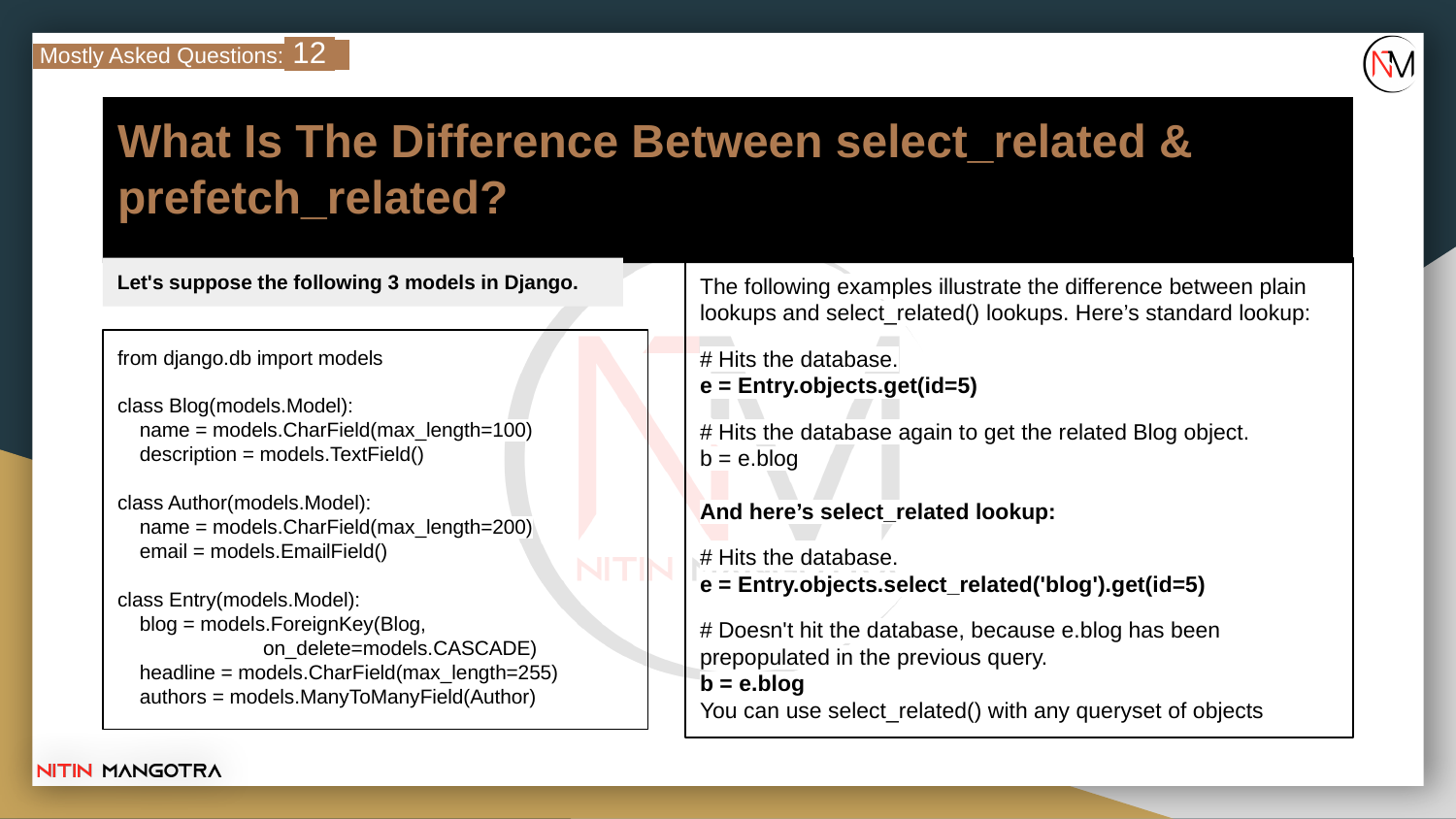

Mostly Asked Questions: 12
# What Is The Difference Between select_related & prefetch_related?
Let's suppose the following 3 models in Django.
The following examples illustrate the difference between plain lookups and select_related() lookups. Here’s standard lookup:

# Hits the database.
e = Entry.objects.get(id=5)

# Hits the database again to get the related Blog object.
b = e.blog

And here’s select_related lookup:

# Hits the database.
e = Entry.objects.select_related('blog').get(id=5)

# Doesn't hit the database, because e.blog has been prepopulated in the previous query.
b = e.blog
You can use select_related() with any queryset of objects
from django.db import models

class Blog(models.Model):
    name = models.CharField(max_length=100)
    description = models.TextField()

class Author(models.Model):
    name = models.CharField(max_length=200)
    email = models.EmailField()

class Entry(models.Model):
    blog = models.ForeignKey(Blog,
on_delete=models.CASCADE)
    headline = models.CharField(max_length=255)
    authors = models.ManyToManyField(Author)